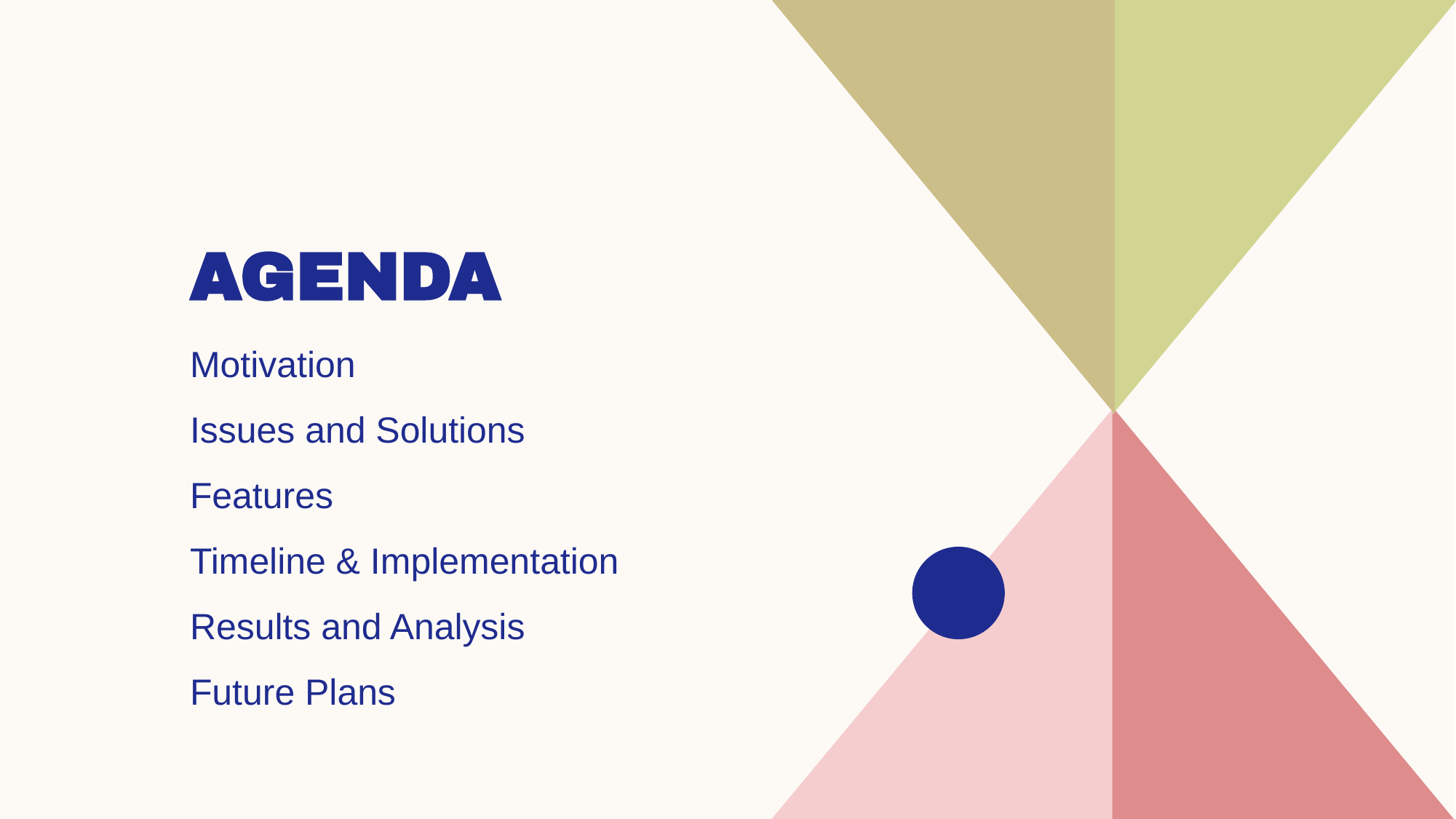

# AGENDA
Motivation​
Issues and Solutions
​Features
Timeline & Implementation
​Results and Analysis
Future Plans